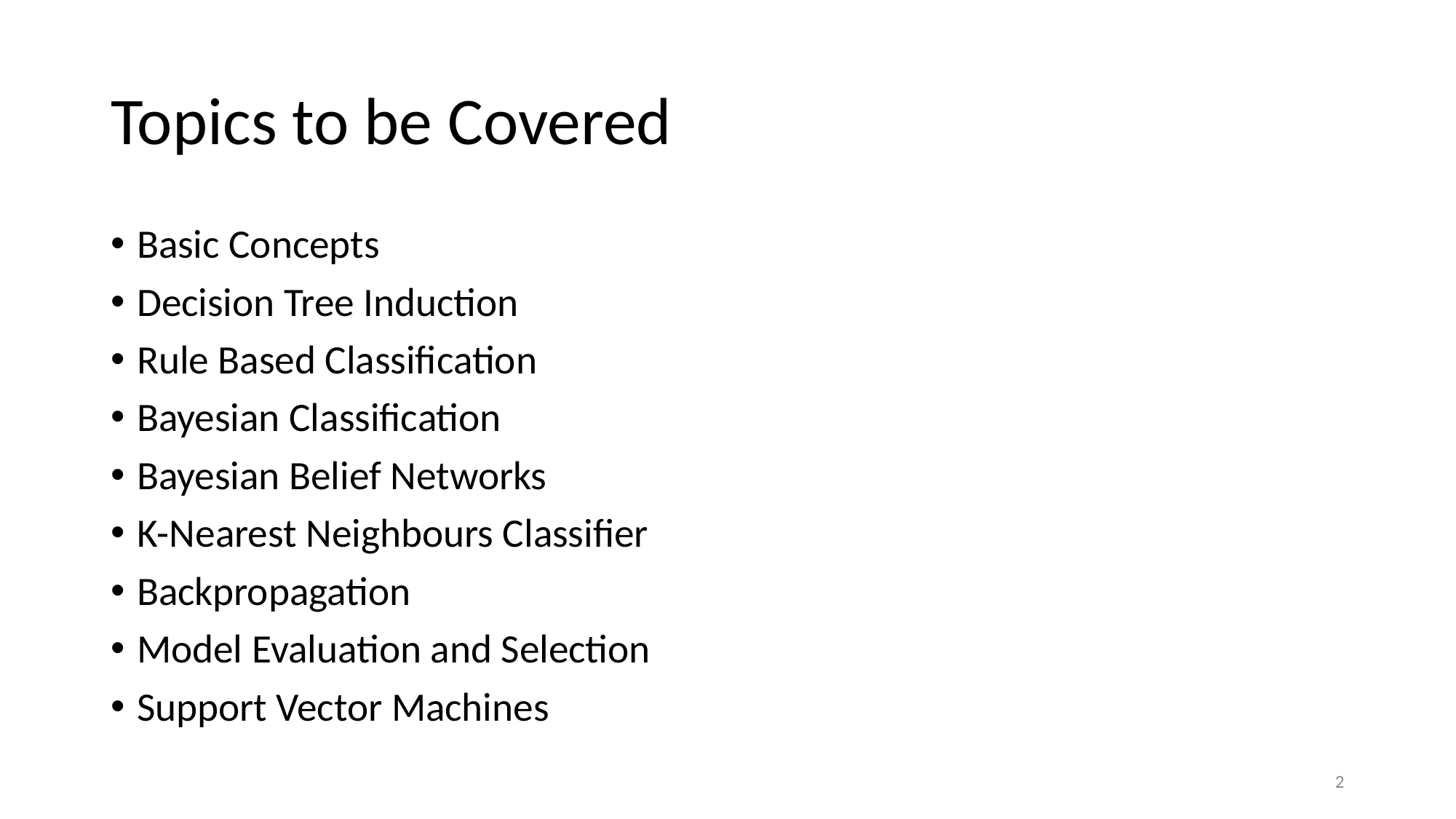

# Topics to be Covered
Basic Concepts
Decision Tree Induction
Rule Based Classification
Bayesian Classification
Bayesian Belief Networks
K-Nearest Neighbours Classifier
Backpropagation
Model Evaluation and Selection
Support Vector Machines
2